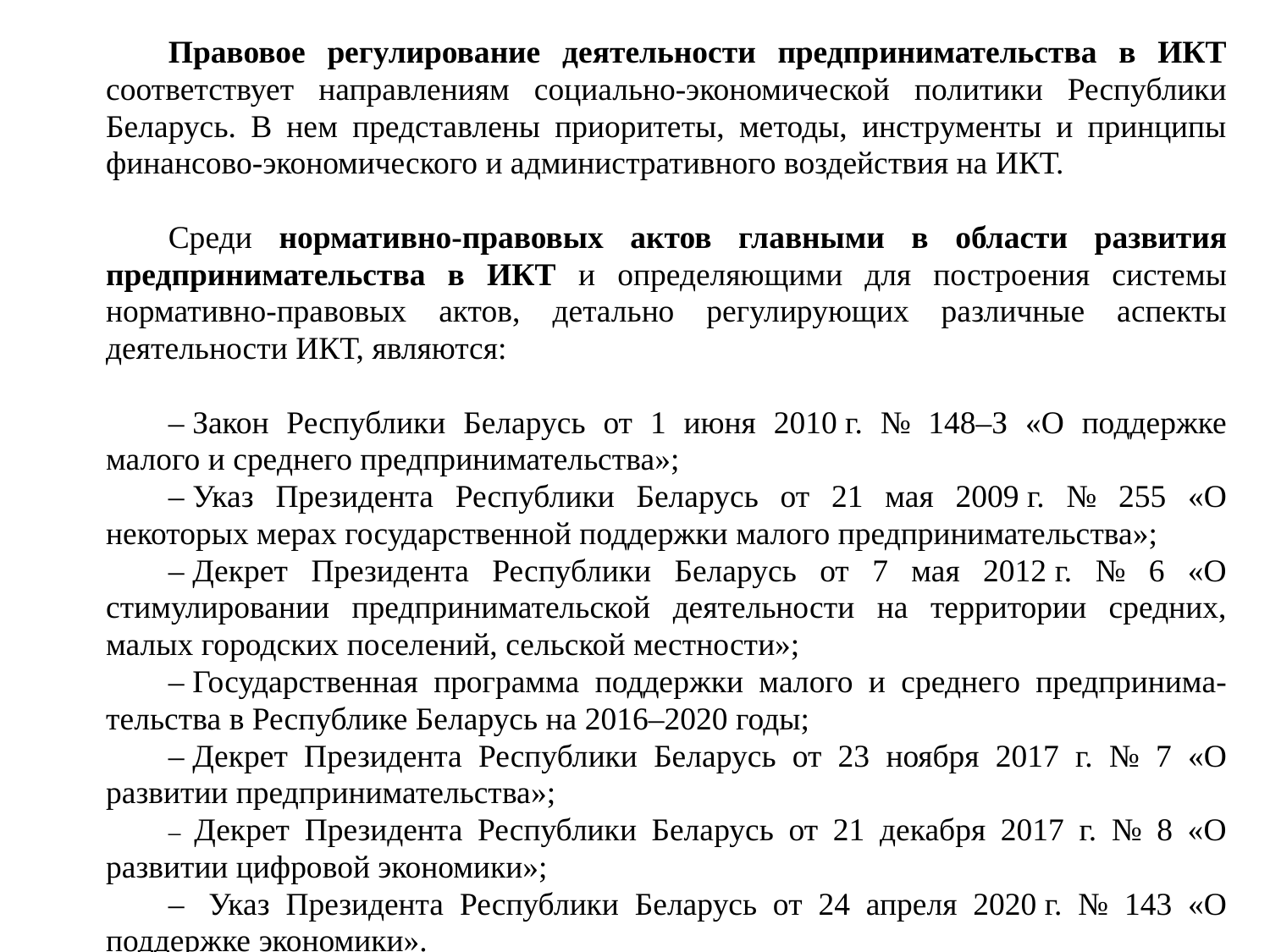

Правовое регулирование деятельности предпринимательства в ИКТ соответствует направлениям социально-экономической политики Республики Беларусь. В нем представлены приоритеты, методы, инструменты и принципы финансово-экономического и административного воздействия на ИКТ.

Среди нормативно-правовых актов главными в области развития предпринимательства в ИКТ и определяющими для построения системы нормативно-правовых актов, детально регулирующих различные аспекты деятельности ИКТ, являются:

– Закон Республики Беларусь от 1 июня 2010 г. № 148–З «О поддержке малого и среднего предпринимательства»;
– Указ Президента Республики Беларусь от 21 мая 2009 г. № 255 «О некоторых мерах государственной поддержки малого предпринимательства»;
– Декрет Президента Республики Беларусь от 7 мая 2012 г. № 6 «О стимулировании предпринимательской деятельности на территории средних, малых городских поселений, сельской местности»;
– Государственная программа поддержки малого и среднего предпринима-тельства в Республике Беларусь на 2016–2020 годы;
– Декрет Президента Республики Беларусь от 23 ноября 2017 г. № 7 «О развитии предпринимательства»;
– Декрет Президента Республики Беларусь от 21 декабря 2017 г. № 8 «О развитии цифровой экономики»;
–  Указ Президента Республики Беларусь от 24 апреля 2020 г. № 143 «О поддержке экономики».